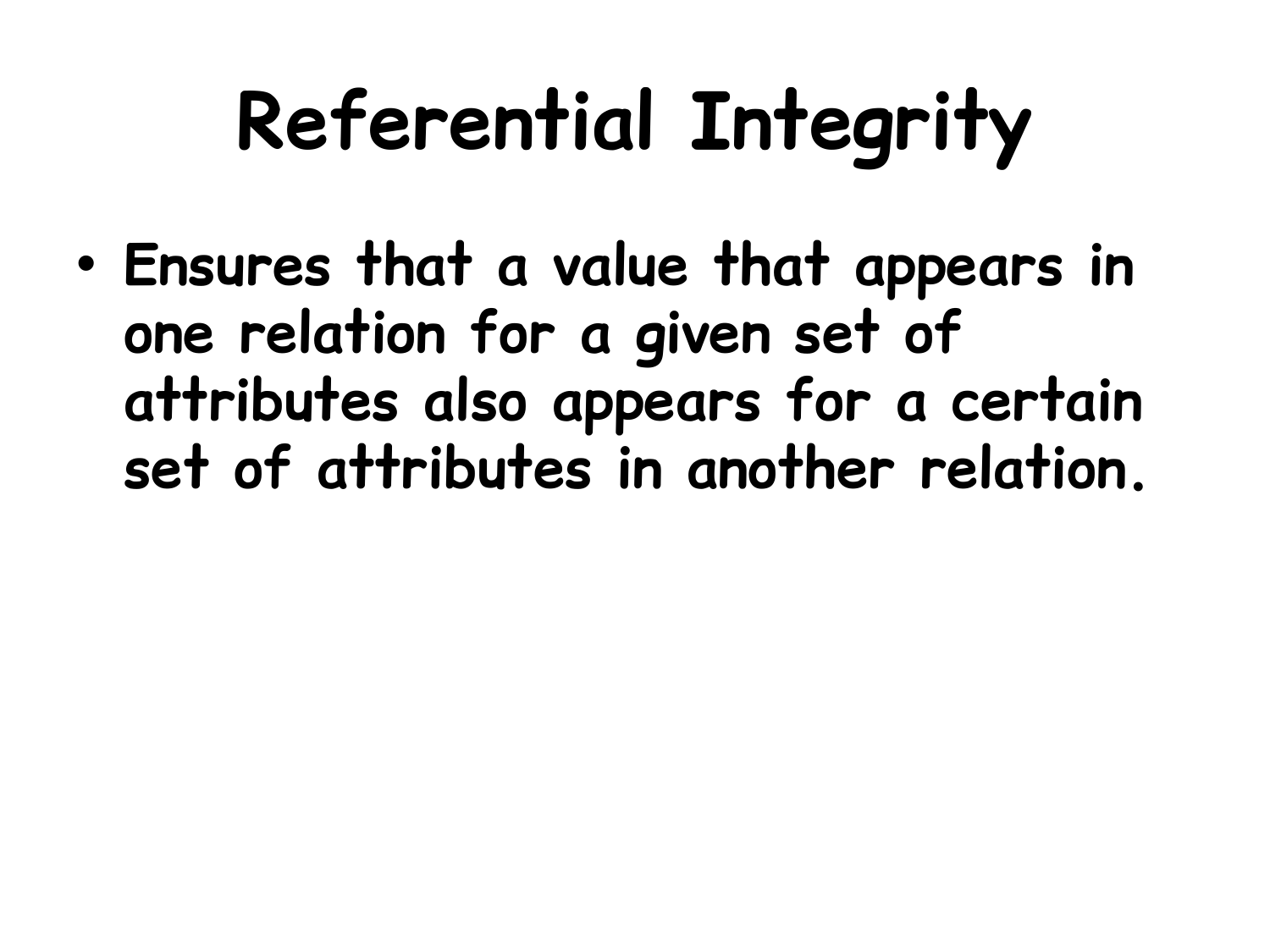

# Referential Integrity
Ensures that a value that appears in one relation for a given set of attributes also appears for a certain set of attributes in another relation.